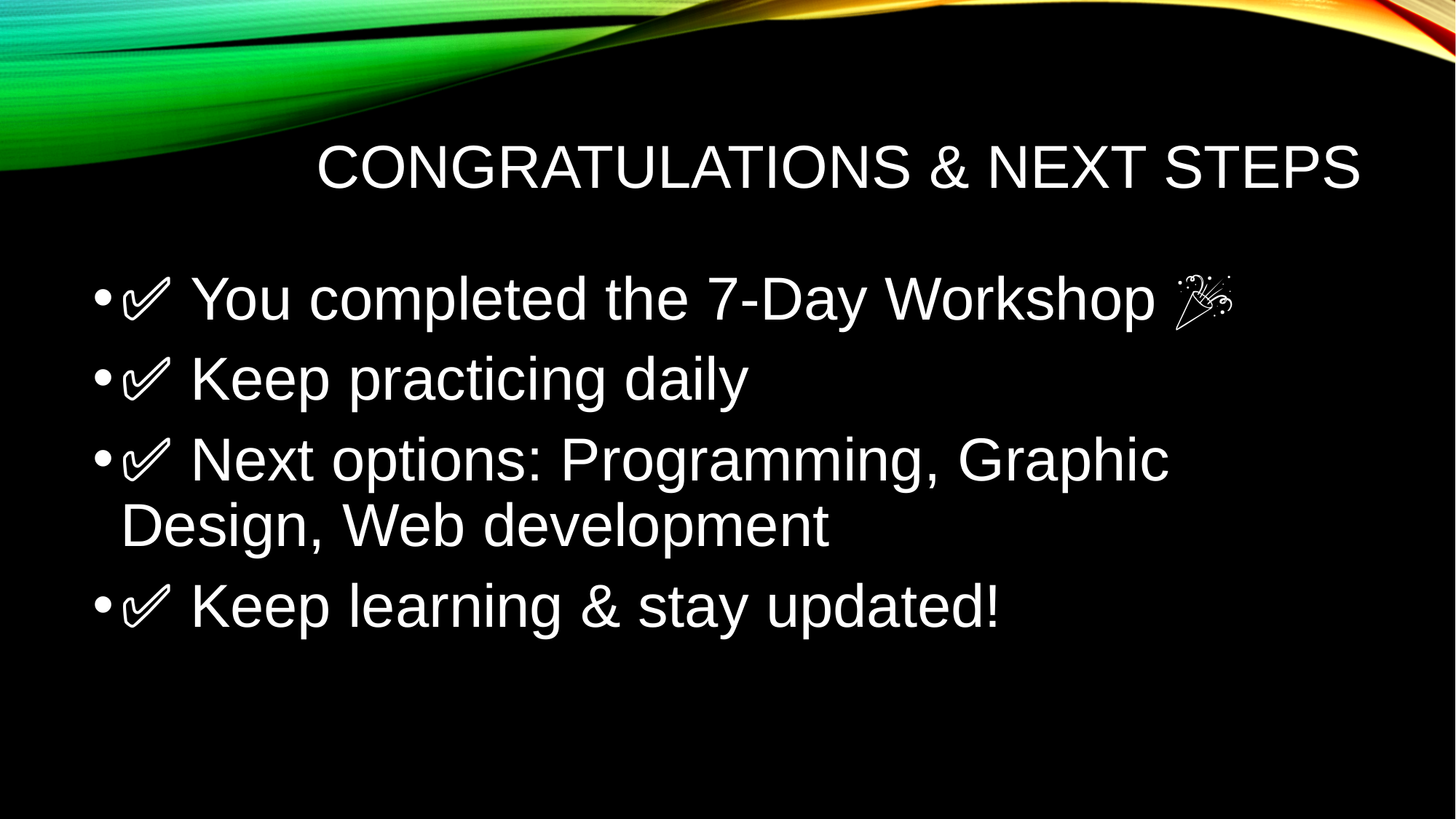

# Congratulations & Next Steps
✅ You completed the 7-Day Workshop 🎉
✅ Keep practicing daily
✅ Next options: Programming, Graphic Design, Web development
✅ Keep learning & stay updated!